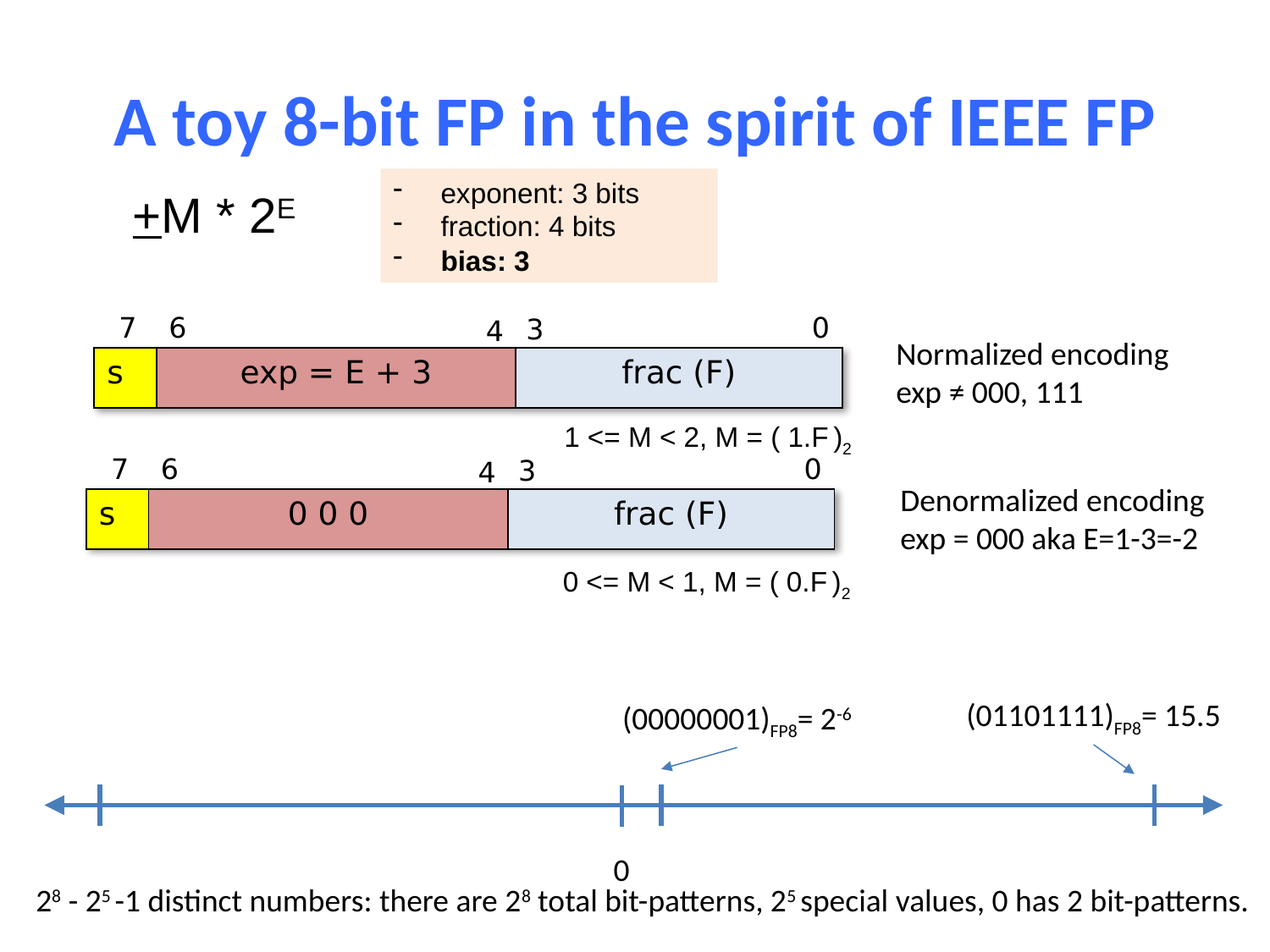

# A toy 8-bit FP in the spirit of IEEE FP
exponent: 3 bits
fraction: 4 bits
bias: 3
+M * 2E

7
6
0
3
4
Normalized encoding
exp ≠ 000, 111
| s | exp = E + 3 | frac (F) |
| --- | --- | --- |
1 <= M < 2, M = ( 1.F )2
7
6
0
3
4
Denormalized encoding
exp = 000 aka E=1-3=-2
| s | 0 0 0 | frac (F) |
| --- | --- | --- |
0 <= M < 1, M = ( 0.F )2
(01101111)FP8= 15.5
(00000001)FP8= 2-6
0
28 - 25 -1 distinct numbers: there are 28 total bit-patterns, 25 special values, 0 has 2 bit-patterns.